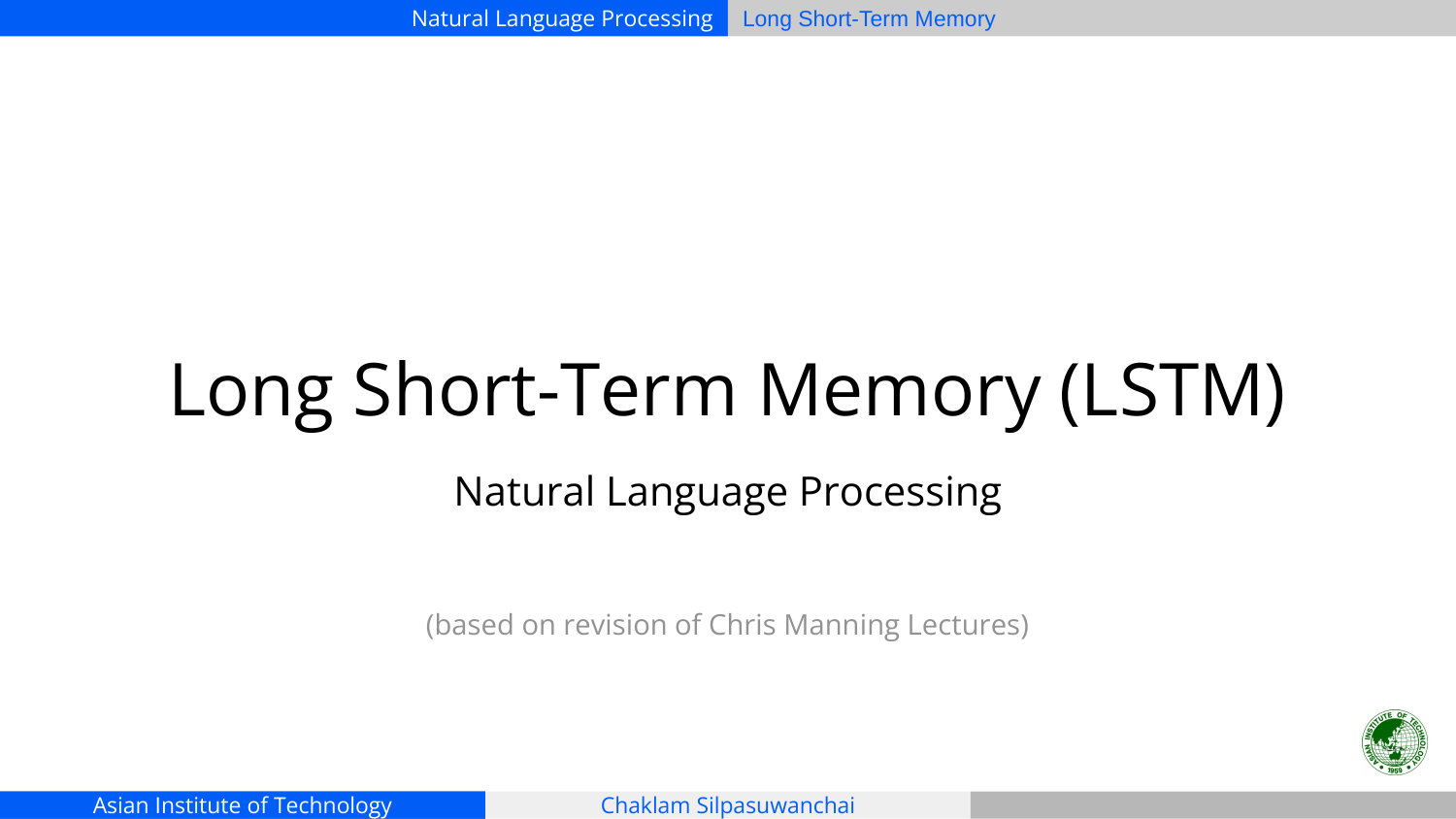

# Long Short-Term Memory (LSTM)
Natural Language Processing

(based on revision of Chris Manning Lectures)